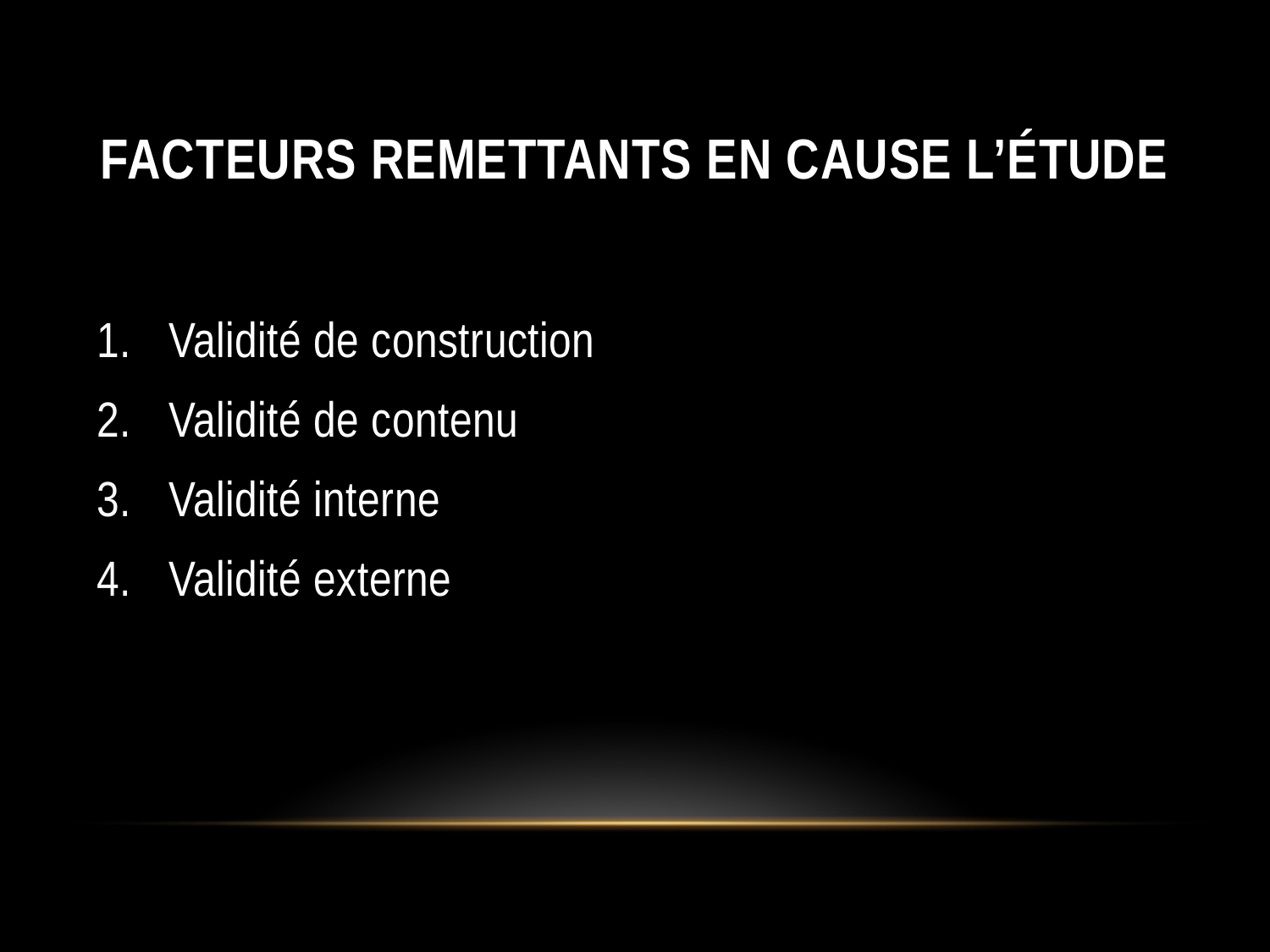

# Facteurs remettants en cause l’étude

Validité de construction
Validité de contenu
Validité interne
Validité externe